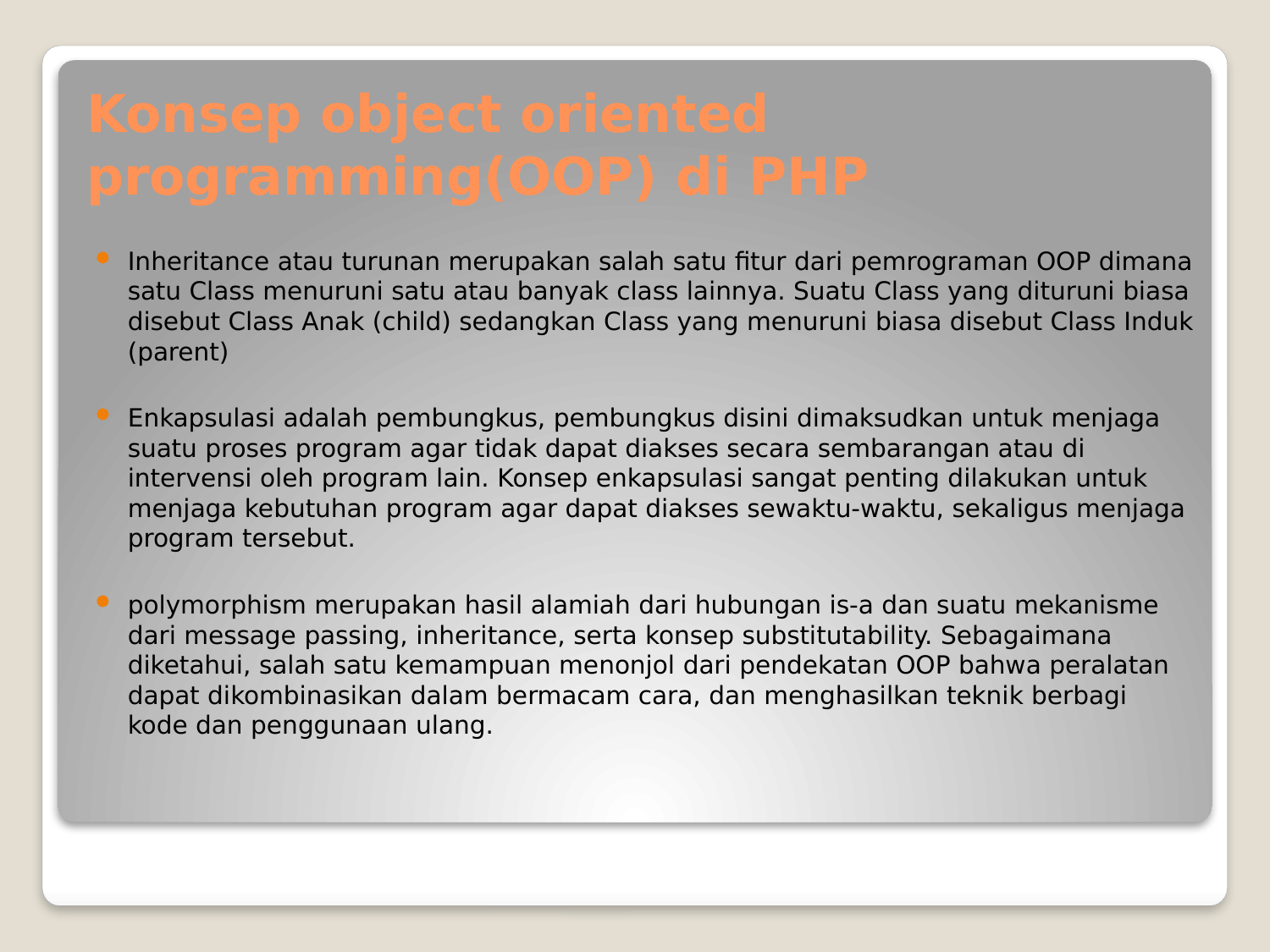

# Konsep object oriented programming(OOP) di PHP
Inheritance atau turunan merupakan salah satu fitur dari pemrograman OOP dimana satu Class menuruni satu atau banyak class lainnya. Suatu Class yang dituruni biasa disebut Class Anak (child) sedangkan Class yang menuruni biasa disebut Class Induk (parent)

Enkapsulasi adalah pembungkus, pembungkus disini dimaksudkan untuk menjaga suatu proses program agar tidak dapat diakses secara sembarangan atau di intervensi oleh program lain. Konsep enkapsulasi sangat penting dilakukan untuk menjaga kebutuhan program agar dapat diakses sewaktu-waktu, sekaligus menjaga program tersebut.

polymorphism merupakan hasil alamiah dari hubungan is-a dan suatu mekanisme dari message passing, inheritance, serta konsep substitutability. Sebagaimana diketahui, salah satu kemampuan menonjol dari pendekatan OOP bahwa peralatan dapat dikombinasikan dalam bermacam cara, dan menghasilkan teknik berbagi kode dan penggunaan ulang.